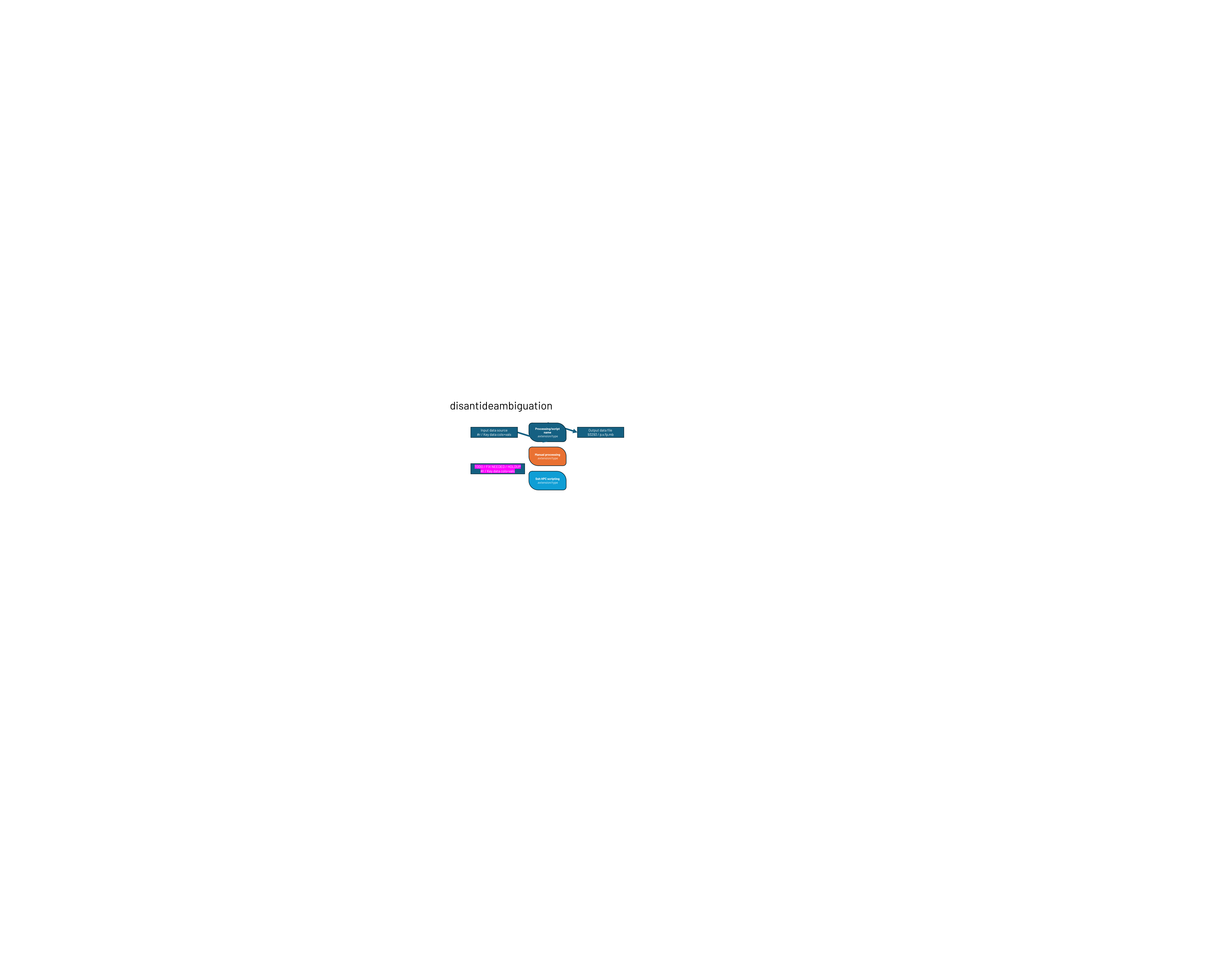

# disantideambiguation
Processing/script name
.extension/type
Input data source
#r / Key data cols+vals
Output data file
93293 / p,v,fp,mb
Manual processing
.extension/type
TODO / FIX NEEDED / HOLDUP
#r / Key data cols+vals
Ssh HPC scripting
.extension/type